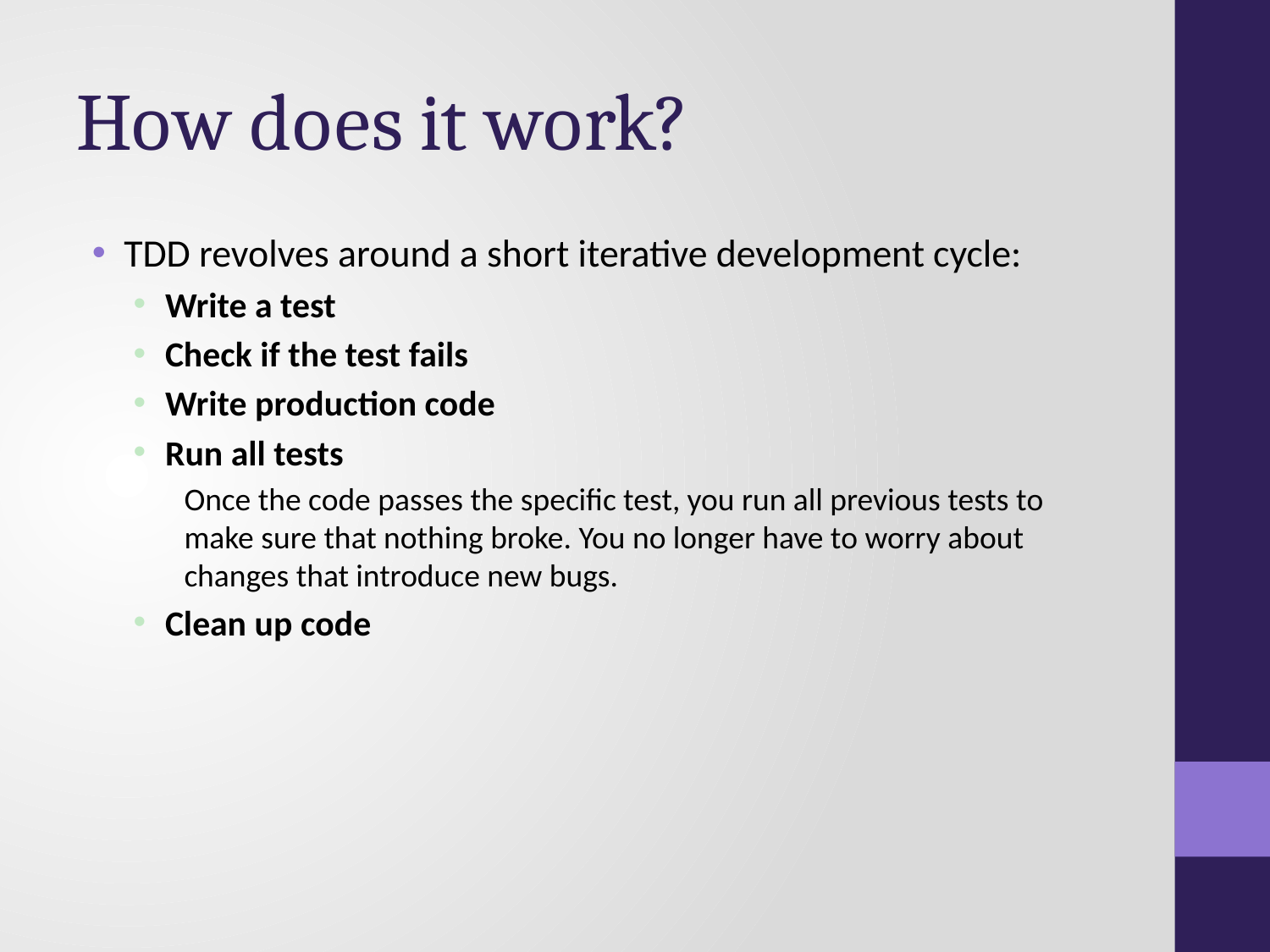

# How does it work?
TDD revolves around a short iterative development cycle:
Write a test
Check if the test fails
Write production code
Run all tests
Once the code passes the specific test, you run all previous tests to make sure that nothing broke. You no longer have to worry about changes that introduce new bugs.
Clean up code